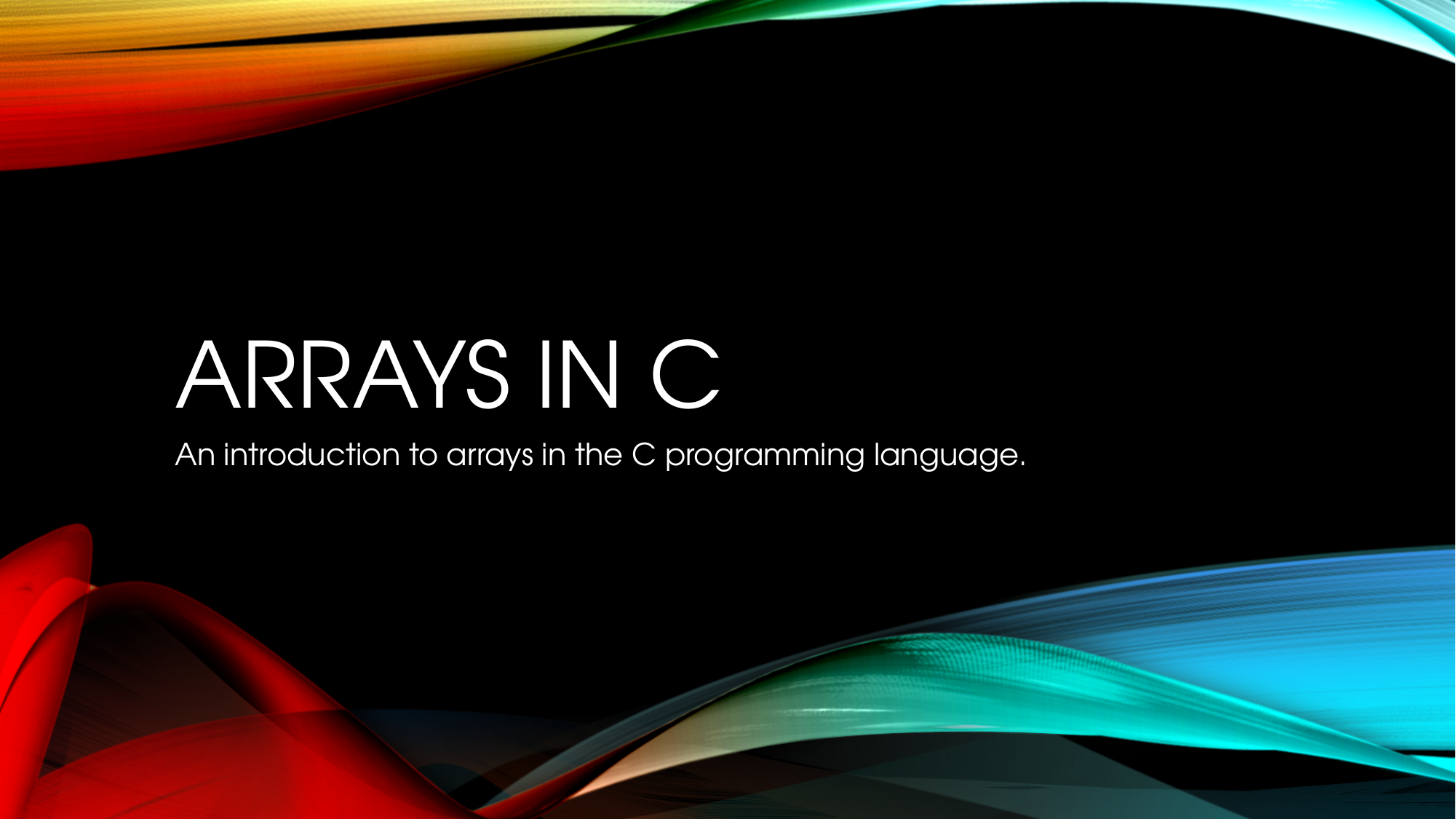

# Arrays in C
An introduction to arrays in the C programming language.